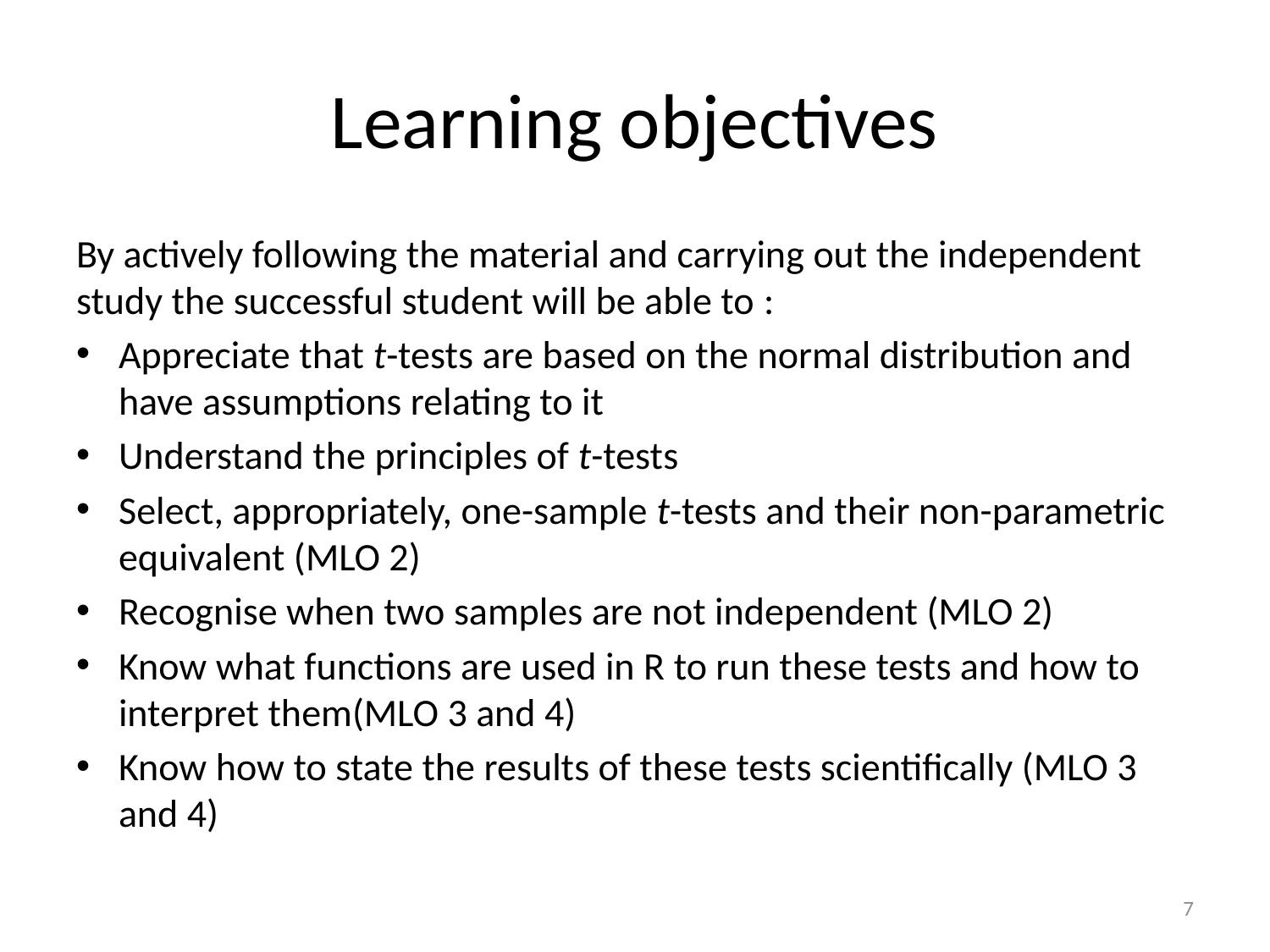

# Learning objectives
By actively following the material and carrying out the independent study the successful student will be able to :
Appreciate that t-tests are based on the normal distribution and have assumptions relating to it
Understand the principles of t-tests
Select, appropriately, one-sample t-tests and their non-parametric equivalent (MLO 2)
Recognise when two samples are not independent (MLO 2)
Know what functions are used in R to run these tests and how to interpret them(MLO 3 and 4)
Know how to state the results of these tests scientifically (MLO 3 and 4)
7